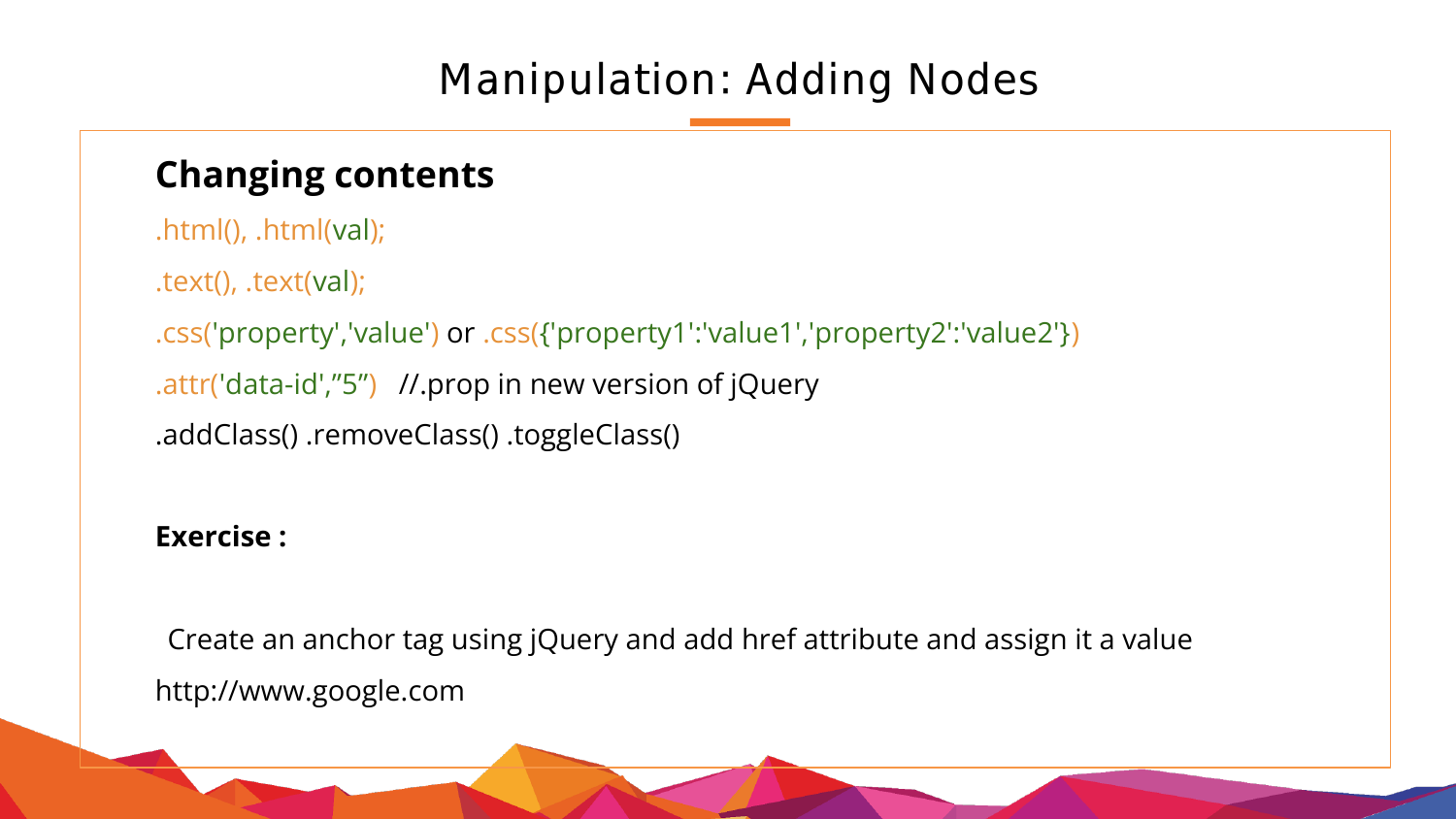

# Manipulation: Adding Nodes
Changing contents
.html(), .html(val);
.text(), .text(val);
.css('property','value') or .css({'property1':'value1','property2':'value2'})
.attr('data-id',”5”)   //.prop in new version of jQuery
.addClass() .removeClass() .toggleClass()

Exercise :

Create an anchor tag using jQuery and add href attribute and assign it a value
http://www.google.com